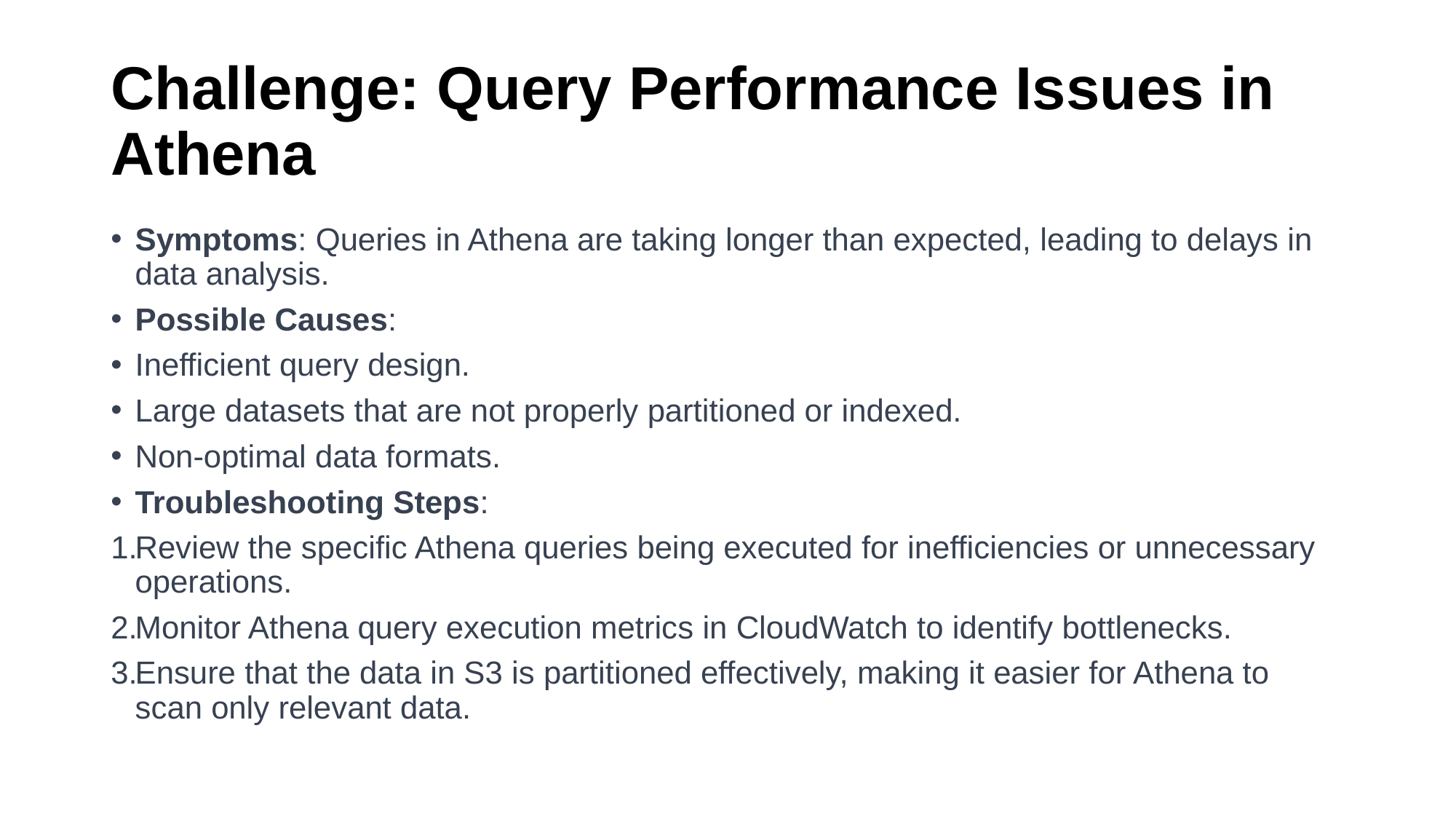

# Challenge: Query Performance Issues in Athena
Symptoms: Queries in Athena are taking longer than expected, leading to delays in data analysis.
Possible Causes:
Inefficient query design.
Large datasets that are not properly partitioned or indexed.
Non-optimal data formats.
Troubleshooting Steps:
Review the specific Athena queries being executed for inefficiencies or unnecessary operations.
Monitor Athena query execution metrics in CloudWatch to identify bottlenecks.
Ensure that the data in S3 is partitioned effectively, making it easier for Athena to scan only relevant data.